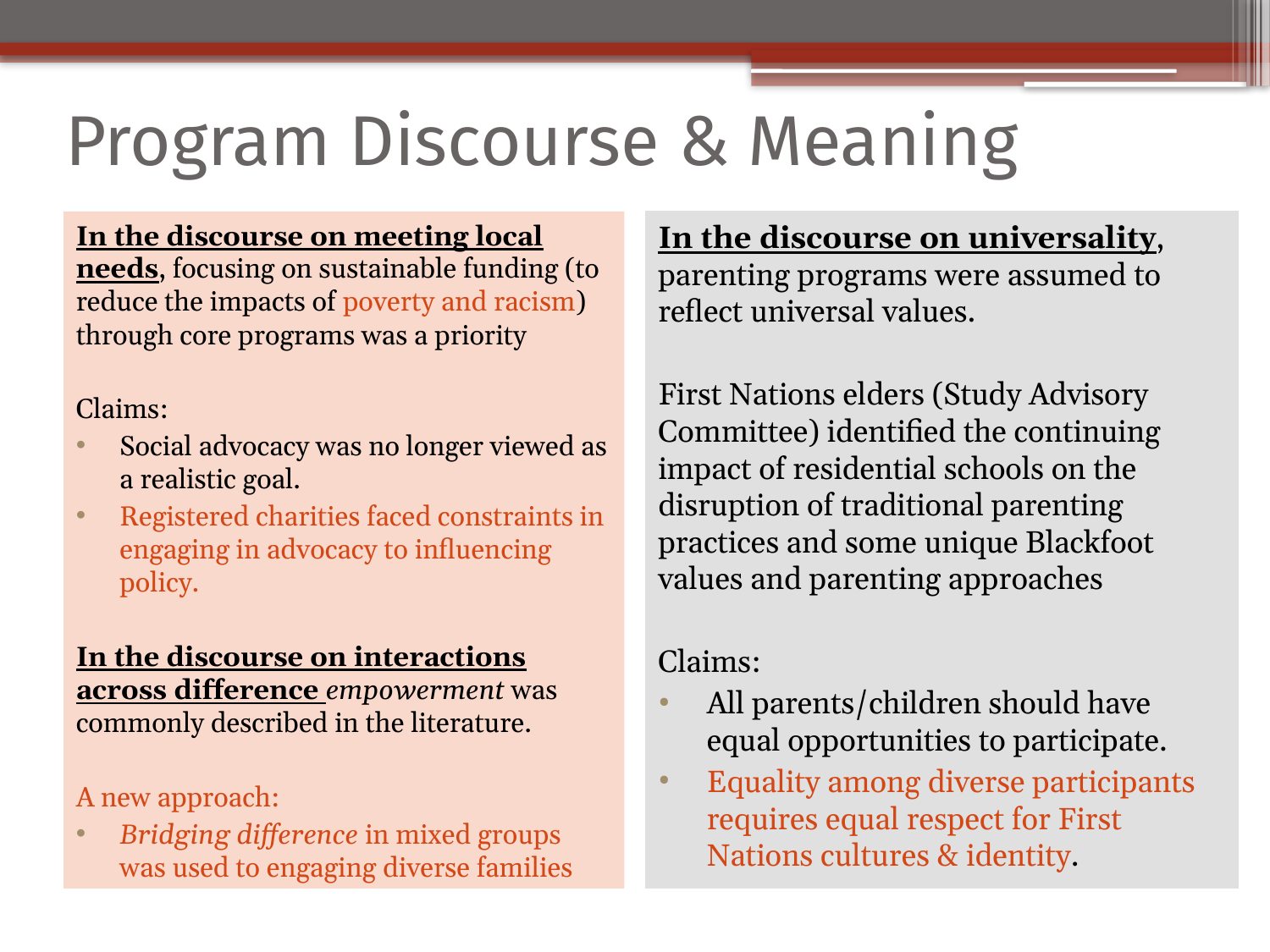

# Program Discourse & Meaning
In the discourse on universality, parenting programs were assumed to reflect universal values.

First Nations elders (Study Advisory Committee) identified the continuing impact of residential schools on the disruption of traditional parenting practices and some unique Blackfoot values and parenting approaches

Claims:
All parents/children should have equal opportunities to participate.
Equality among diverse participants requires equal respect for First Nations cultures & identity.

In the discourse on meeting local needs, focusing on sustainable funding (to reduce the impacts of poverty and racism) through core programs was a priority

Claims:
Social advocacy was no longer viewed as a realistic goal.
Registered charities faced constraints in engaging in advocacy to influencing policy.

In the discourse on interactions across difference empowerment was commonly described in the literature.

A new approach:
Bridging difference in mixed groups was used to engaging diverse families